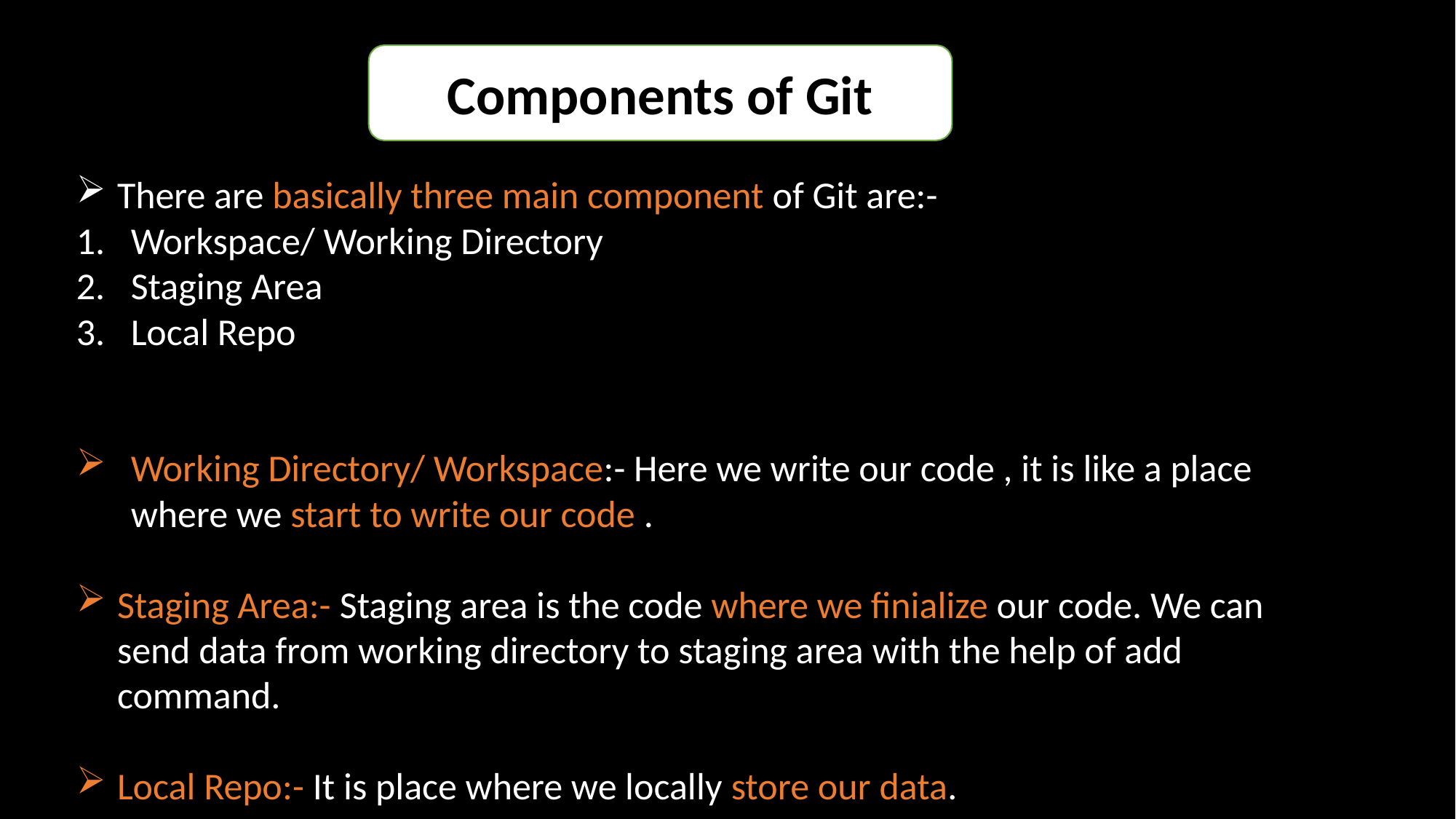

Components of Git
There are basically three main component of Git are:-
Workspace/ Working Directory
Staging Area
Local Repo

Working Directory/ Workspace:- Here we write our code , it is like a place where we start to write our code .

Staging Area:- Staging area is the code where we finialize our code. We can send data from working directory to staging area with the help of add command.

Local Repo:- It is place where we locally store our data.